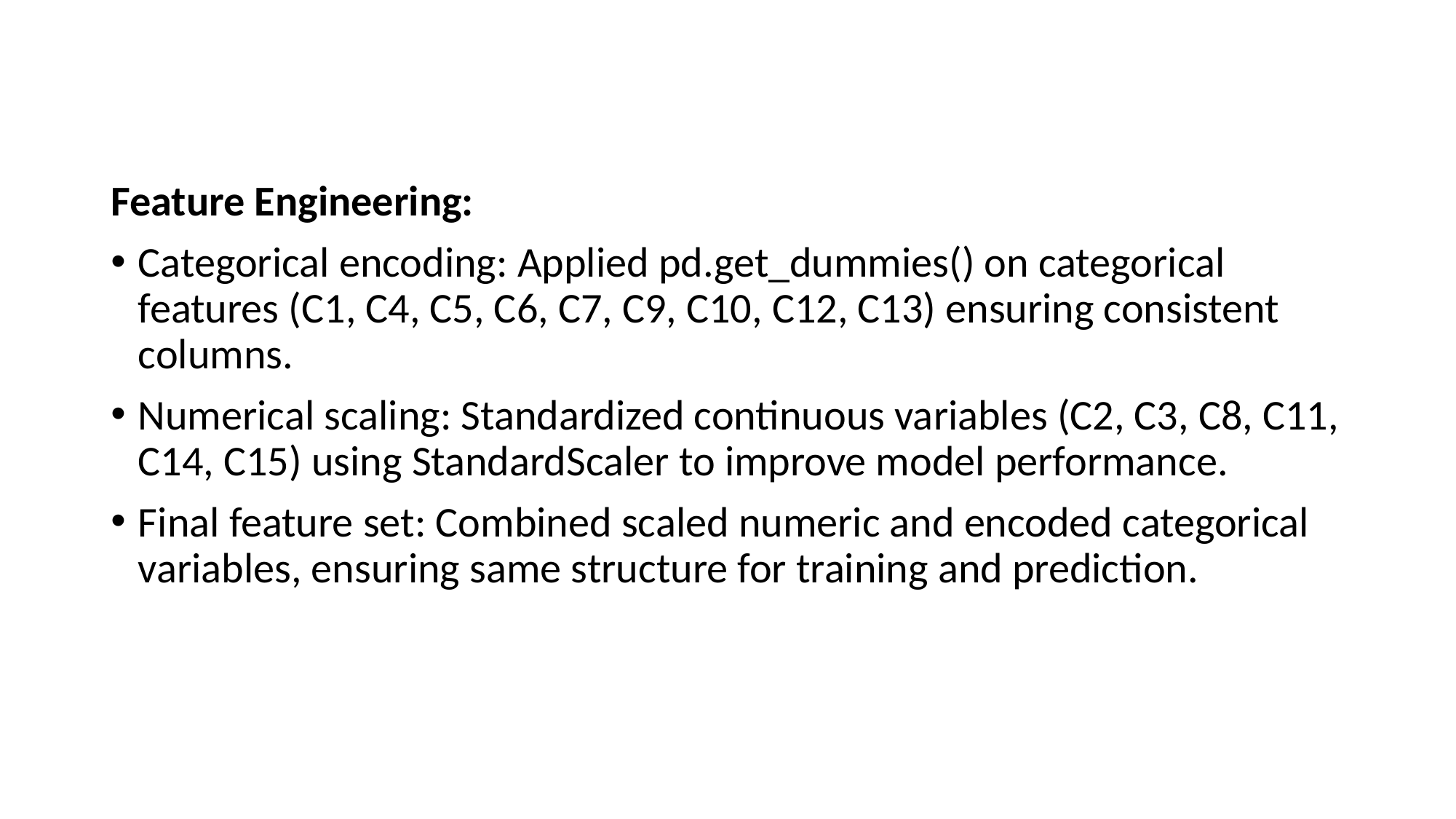

Feature Engineering:
Categorical encoding: Applied pd.get_dummies() on categorical features (C1, C4, C5, C6, C7, C9, C10, C12, C13) ensuring consistent columns.
Numerical scaling: Standardized continuous variables (C2, C3, C8, C11, C14, C15) using StandardScaler to improve model performance.
Final feature set: Combined scaled numeric and encoded categorical variables, ensuring same structure for training and prediction.